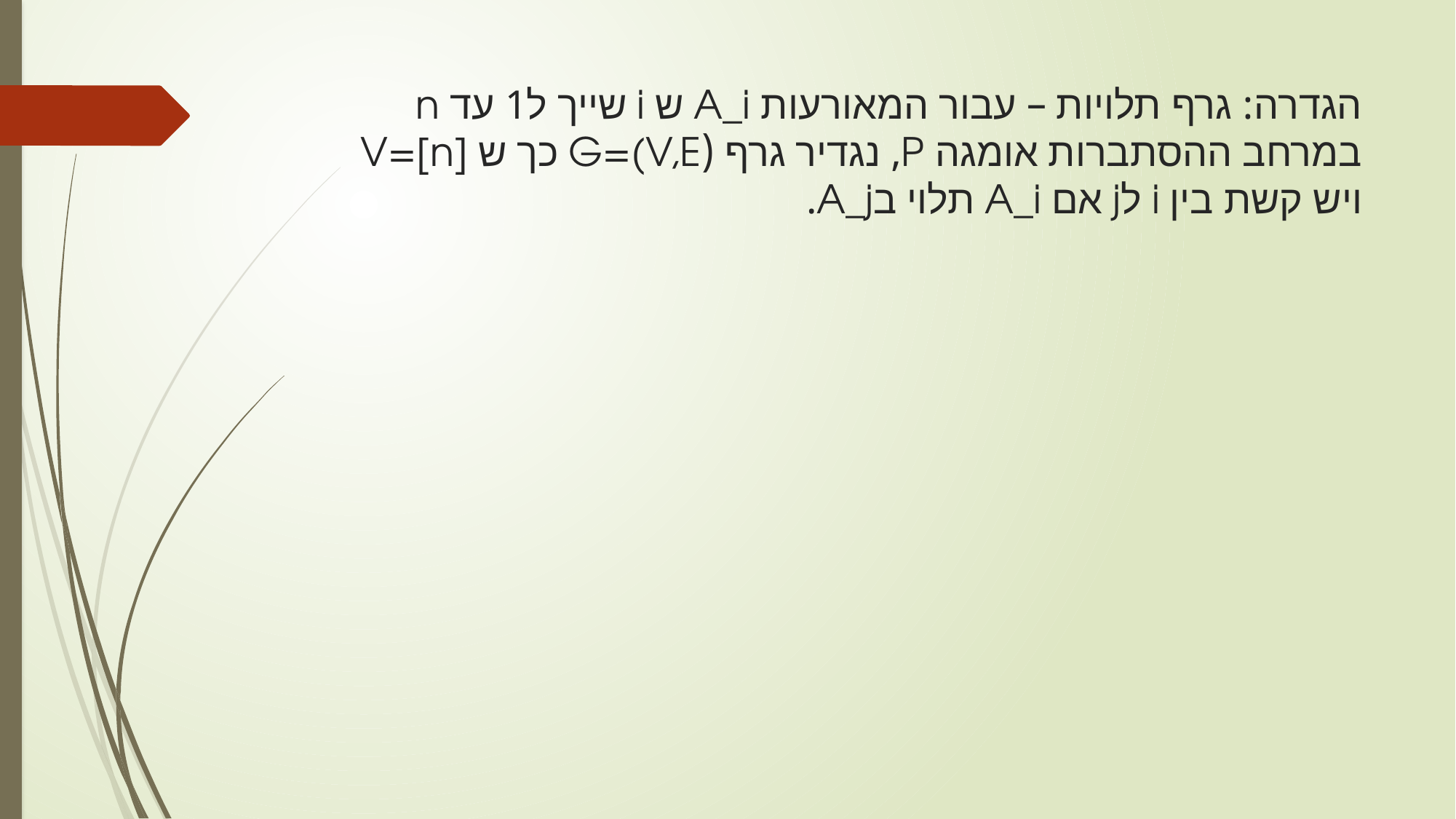

# הגדרה: גרף תלויות – עבור המאורעות A_i ש i שייך ל1 עד n במרחב ההסתברות אומגה P, נגדיר גרף (G=(V,E כך ש V=[n] ויש קשת בין i לj אם A_i תלוי בA_j.